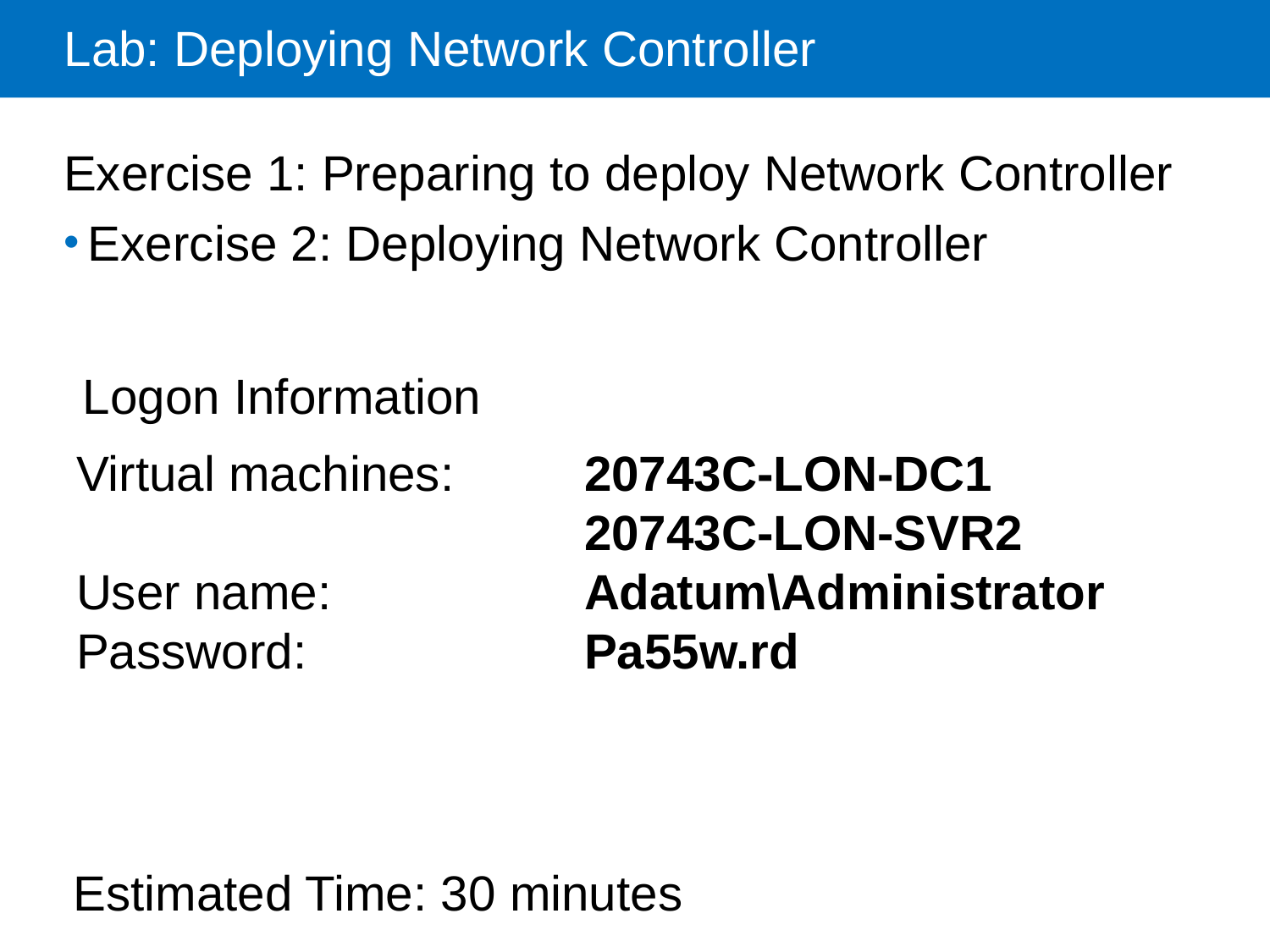

# Lab: Deploying Network Controller
Exercise 1: Preparing to deploy Network Controller
Exercise 2: Deploying Network Controller
Logon Information
Virtual machines:		20743C-LON-DC1
				20743C-LON-SVR2
User name: 		Adatum\Administrator
Password: 			Pa55w.rd

Estimated Time: 30 minutes